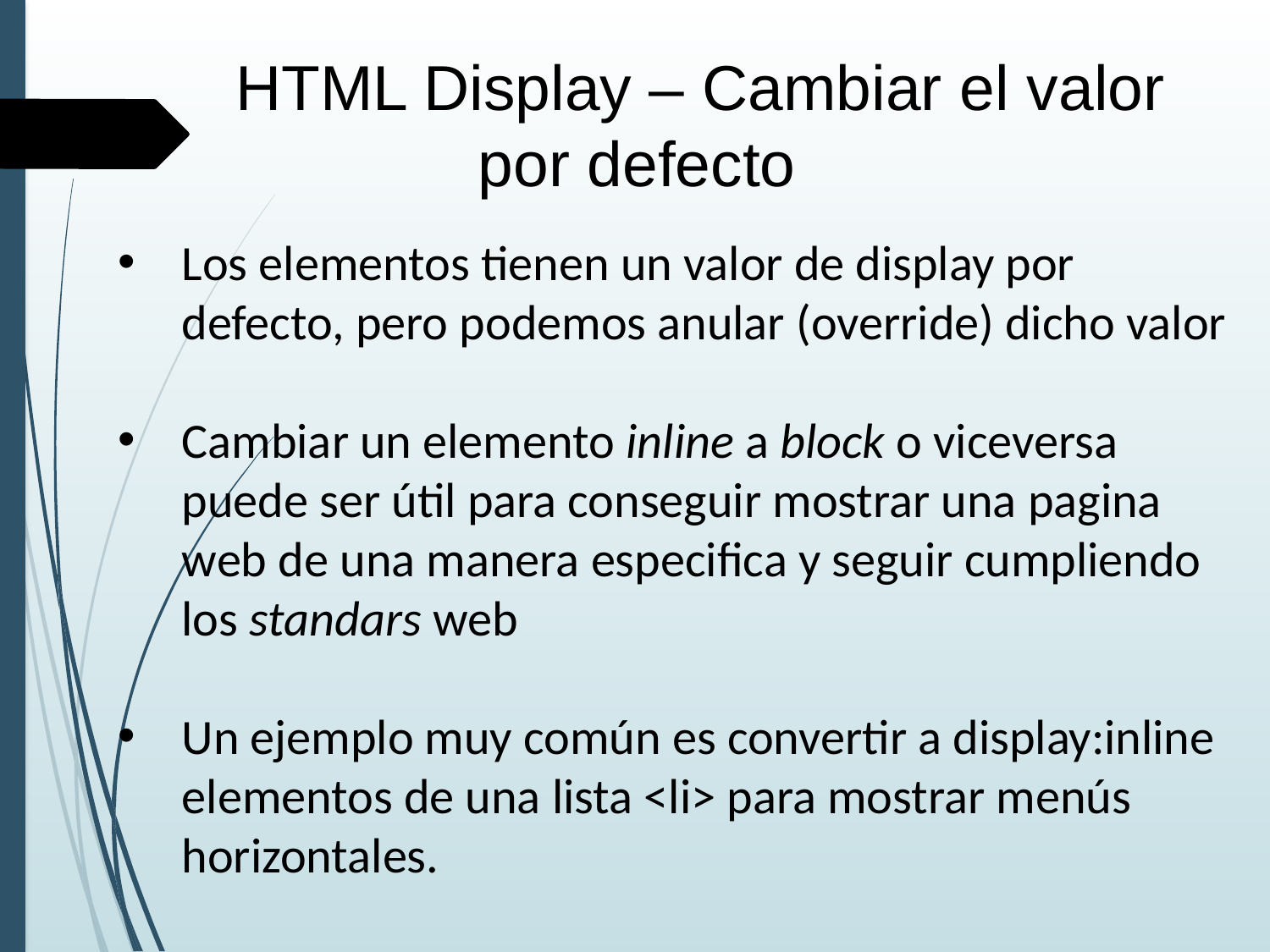

HTML Display – Cambiar el valor por defecto

Los elementos tienen un valor de display por defecto, pero podemos anular (override) dicho valor

Cambiar un elemento inline a block o viceversa puede ser útil para conseguir mostrar una pagina web de una manera especifica y seguir cumpliendo los standars web

Un ejemplo muy común es convertir a display:inline elementos de una lista <li> para mostrar menús horizontales.